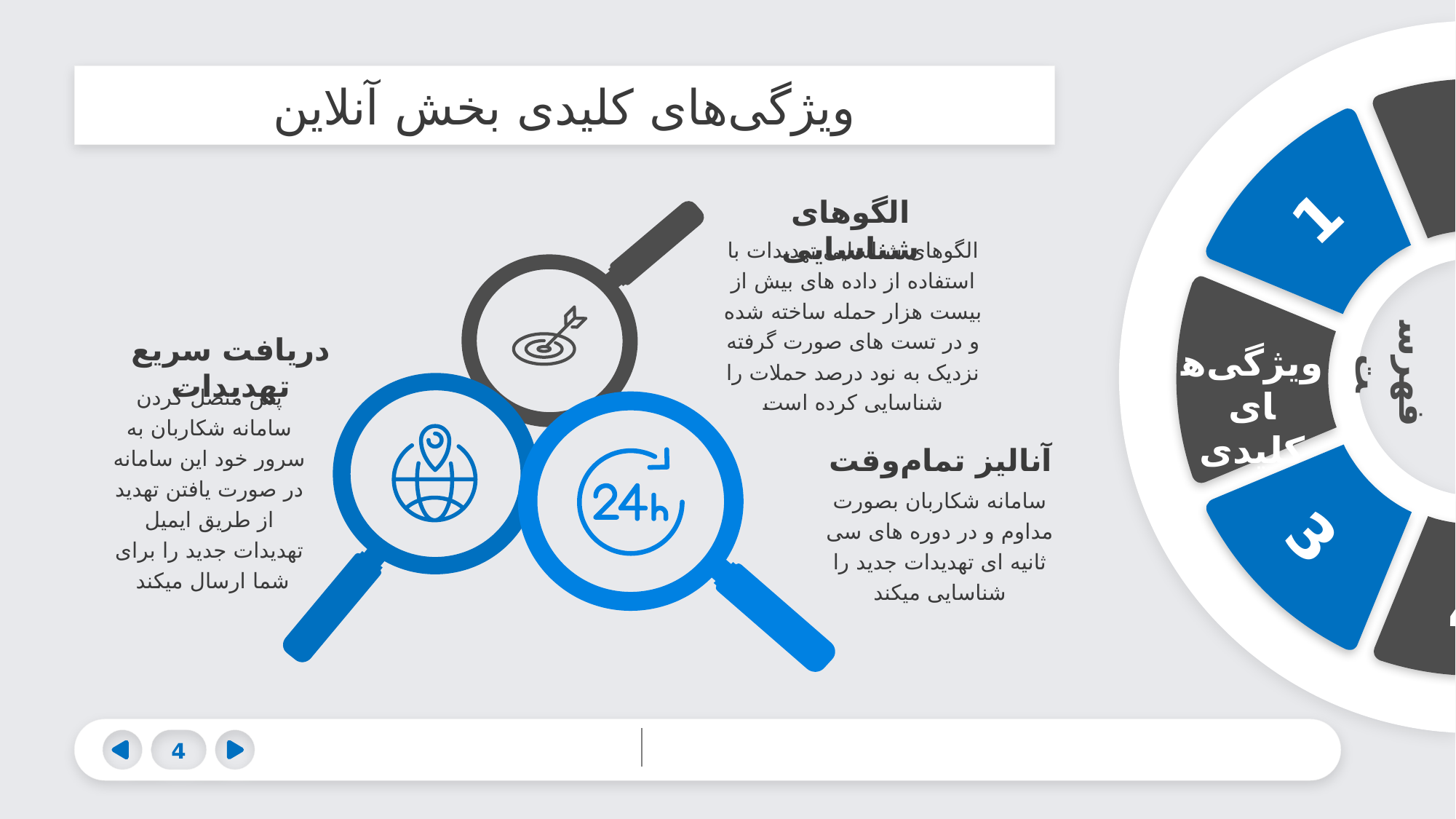

# ویژگی‌های کلیدی بخش آنلاین
8

1
7
الگوهای شناسایی

الگوهای شناسایی تهدیدات با استفاده از داده های بیش از بیست هزار حمله ساخته شده و در تست های صورت گرفته نزدیک به نود درصد حملات را شناسایی کرده است

دریافت سریع تهدیدات
ویژگی‌های کلیدی
6
فهرست

پس متصل کردن سامانه شکاربان به سرور خود این سامانه در صورت یافتن تهدید از طریق ایمیل تهدیدات جدید را برای شما ارسال میکند

آنالیز تمام‌وقت

سامانه شکاربان بصورت مداوم و در دوره های سی ثانیه ای تهدیدات جدید را شناسایی میکند
3
5

4

4